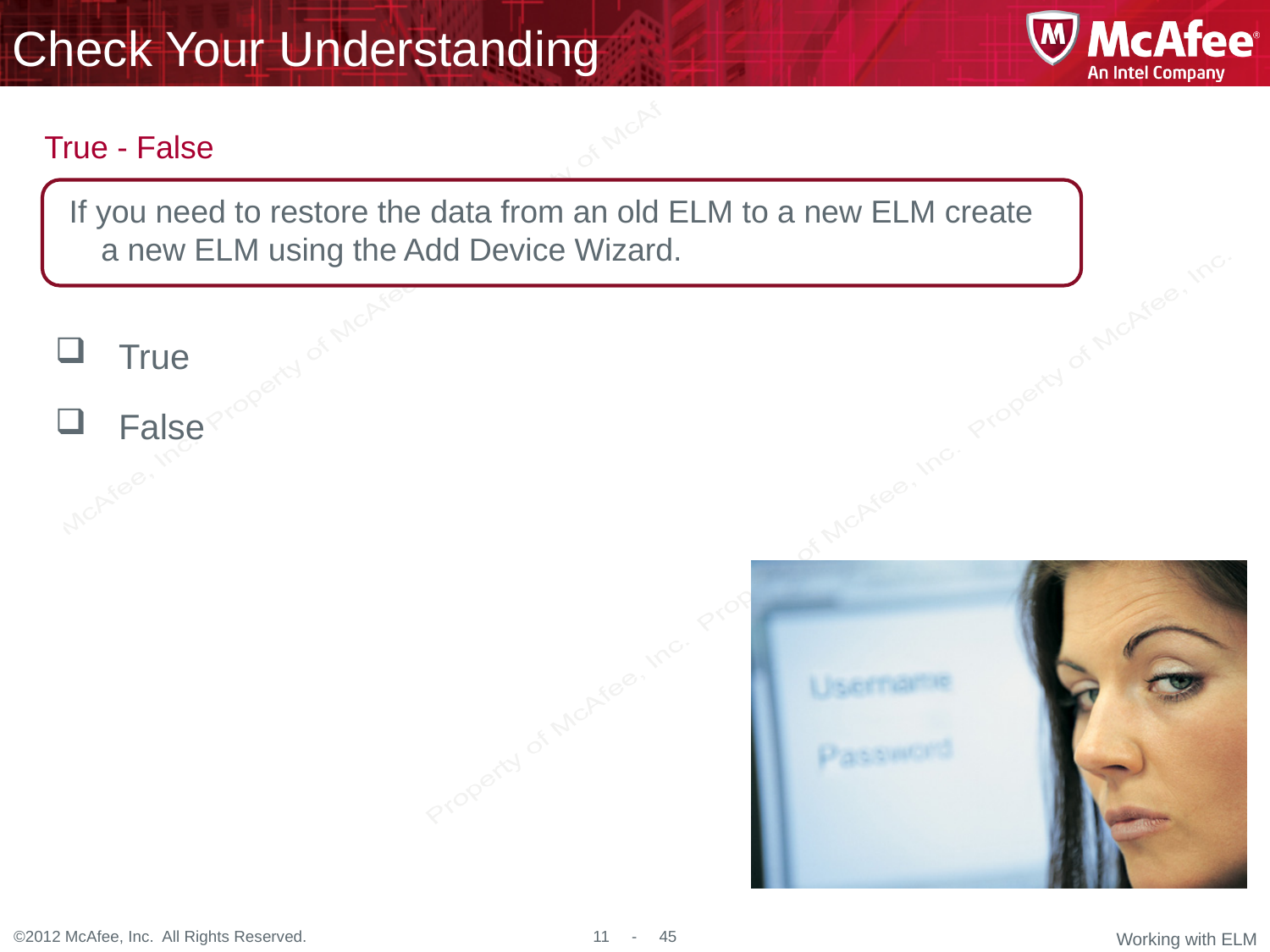

If you need to restore the data from an old ELM to a new ELM create a new ELM using the Add Device Wizard.

True
False
Working with ELM